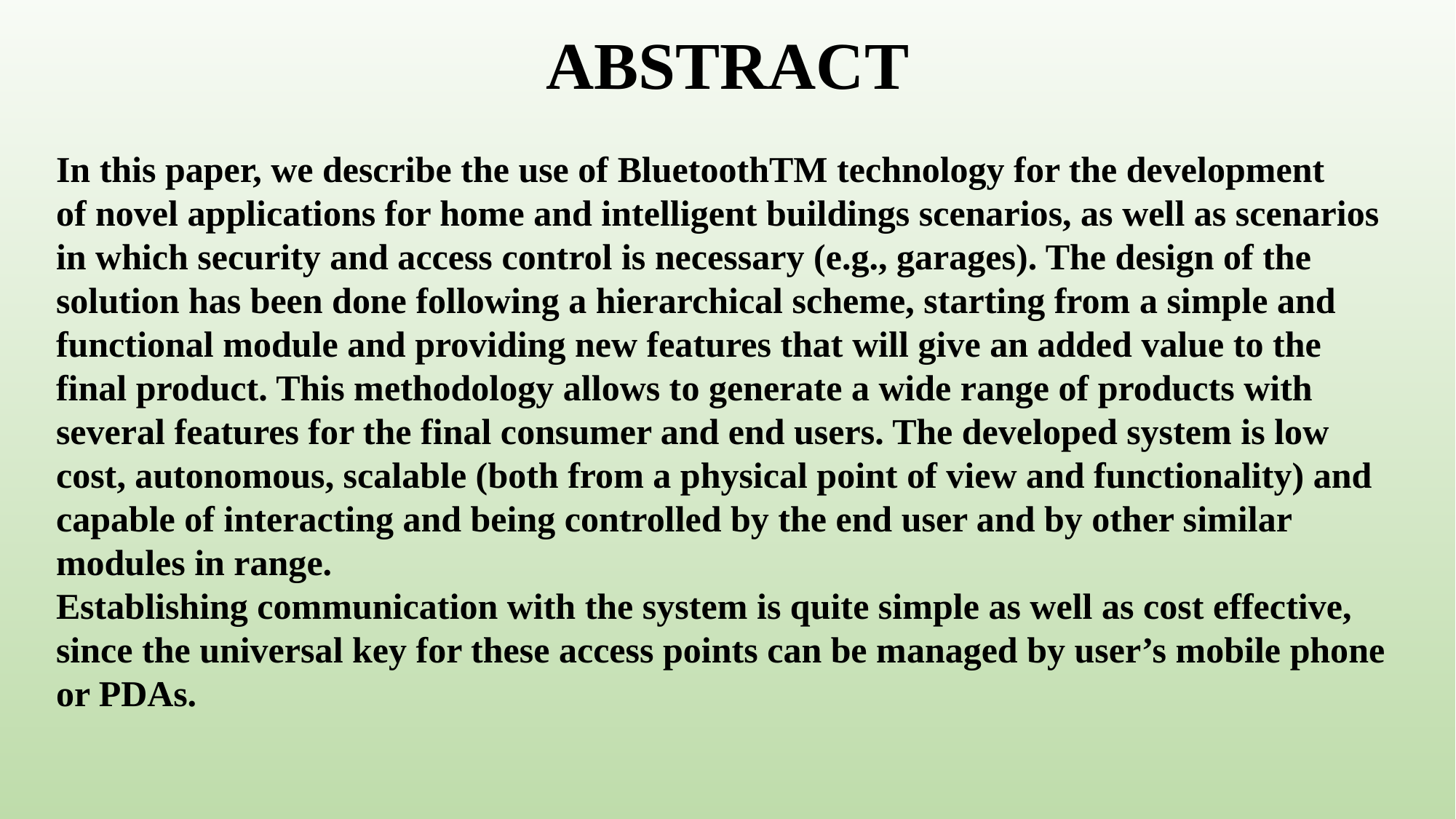

# ABSTRACT
In this paper, we describe the use of BluetoothTM technology for the development
of novel applications for home and intelligent buildings scenarios, as well as scenarios in which security and access control is necessary (e.g., garages). The design of the solution has been done following a hierarchical scheme, starting from a simple and functional module and providing new features that will give an added value to the final product. This methodology allows to generate a wide range of products with several features for the final consumer and end users. The developed system is low cost, autonomous, scalable (both from a physical point of view and functionality) and capable of interacting and being controlled by the end user and by other similar modules in range.
Establishing communication with the system is quite simple as well as cost effective, since the universal key for these access points can be managed by user’s mobile phone or PDAs.